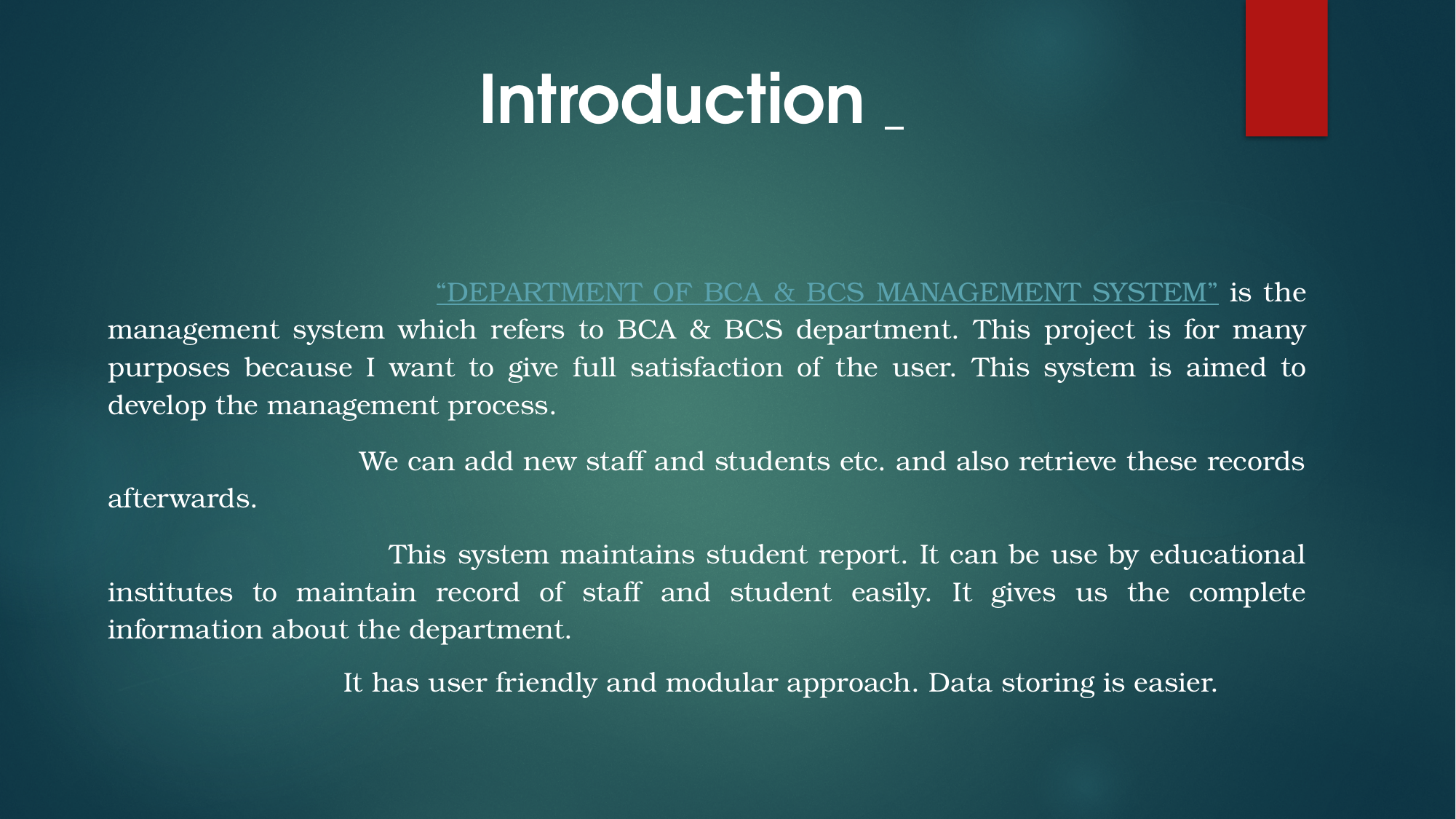

Introduction

                            “DEPARTMENT OF BCA & BCS MANAGEMENT SYSTEM” is the management system which refers to BCA & BCS department. This project is for many purposes because I want to give full satisfaction of the user. This system is aimed to develop the management process.
                           We can add new staff and students etc. and also retrieve these records afterwards.
                          This system maintains student report. It can be use by educational institutes to maintain record of staff and student easily. It gives us the complete information about the department.
                           It has user friendly and modular approach. Data storing is easier.